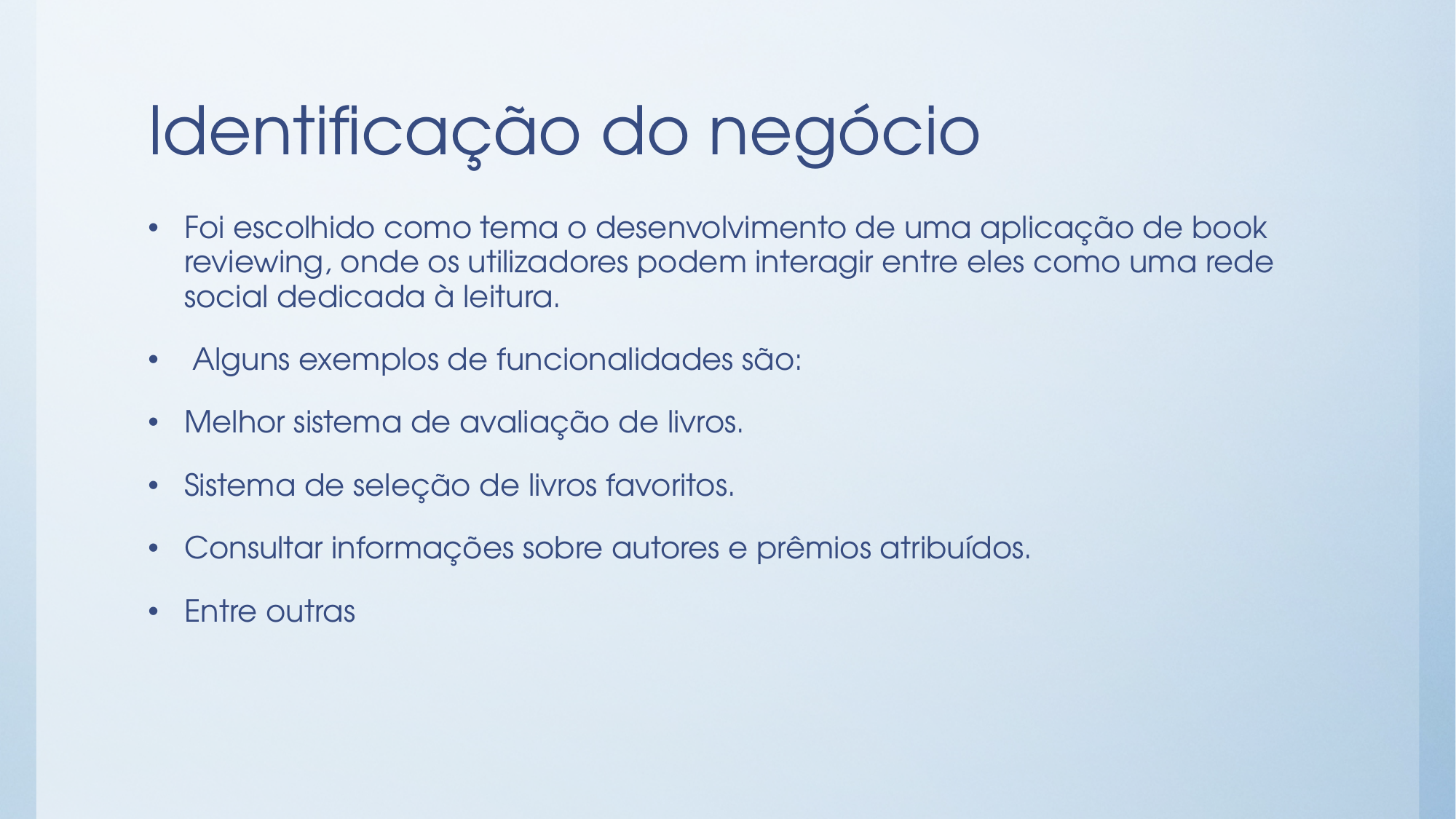

# Identificação do negócio
Foi escolhido como tema o desenvolvimento de uma aplicação de book reviewing, onde os utilizadores podem interagir entre eles como uma rede social dedicada à leitura.
 Alguns exemplos de funcionalidades são:
Melhor sistema de avaliação de livros.
Sistema de seleção de livros favoritos.
Consultar informações sobre autores e prêmios atribuídos.
Entre outras